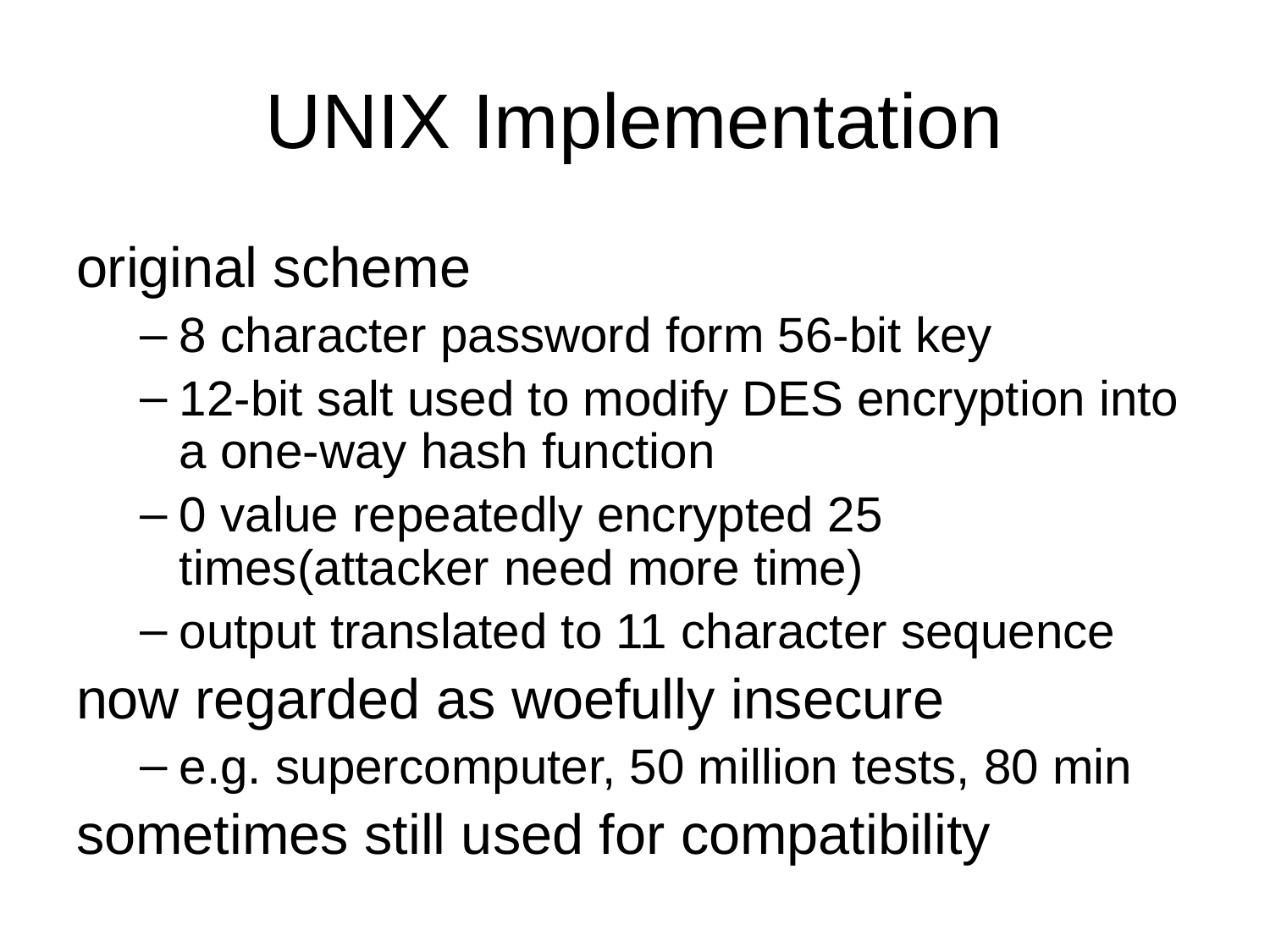

# UNIX Implementation
original scheme
8 character password form 56-bit key
12-bit salt used to modify DES encryption into a one-way hash function
0 value repeatedly encrypted 25 times(attacker need more time)
output translated to 11 character sequence
now regarded as woefully insecure
e.g. supercomputer, 50 million tests, 80 min
sometimes still used for compatibility